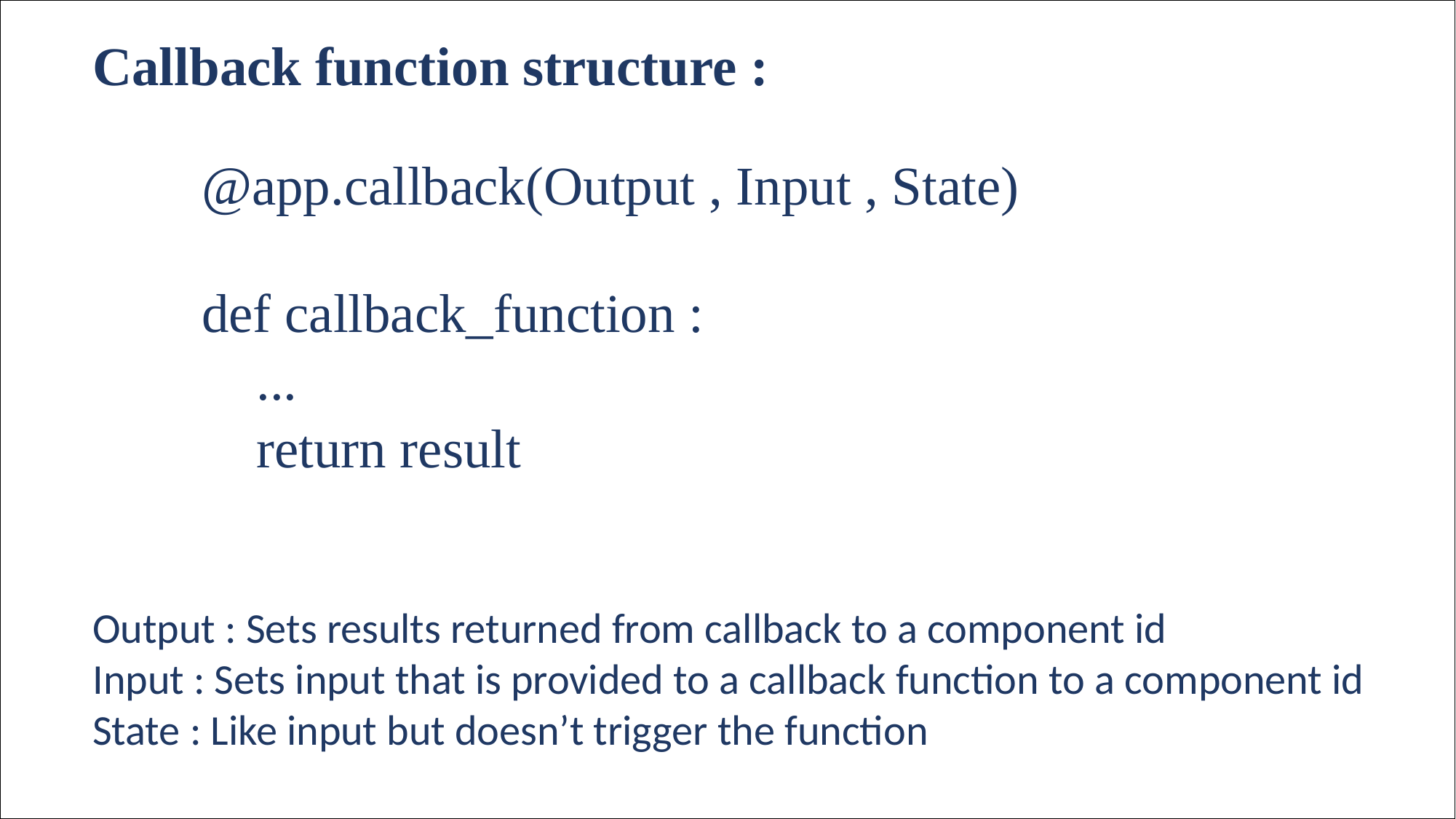

# Callback function structure :
@app.callback(Output , Input , State)
def callback_function :
...
return result

Output : Sets results returned from callback to a component id
Input : Sets input that is provided to a callback function to a component id State : Like input but doesn’t trigger the function